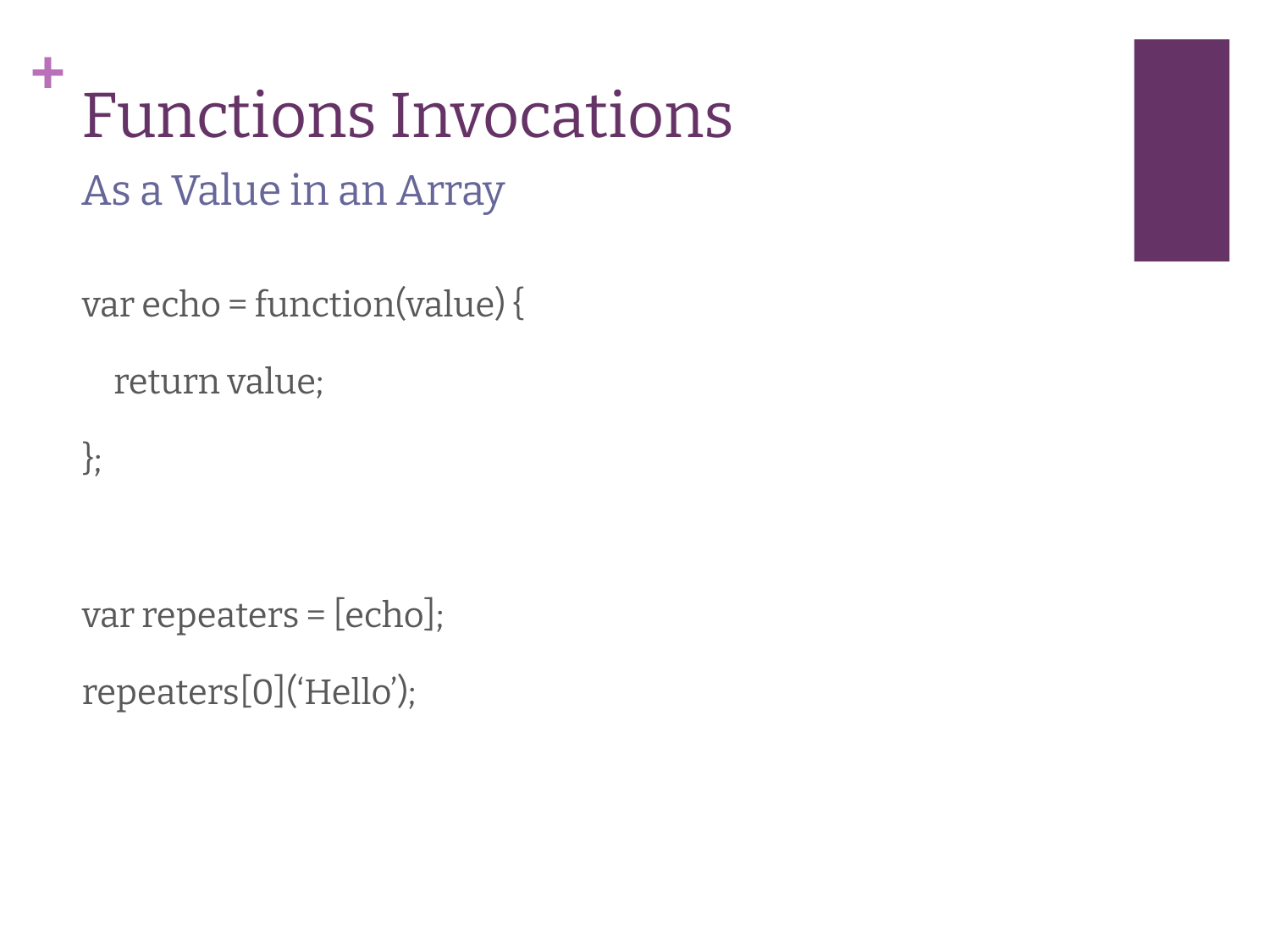

# Functions Invocations
As a Value in an Array
var echo = function(value) {
	return value;
};

var repeaters = [echo];
repeaters[0](‘Hello’);